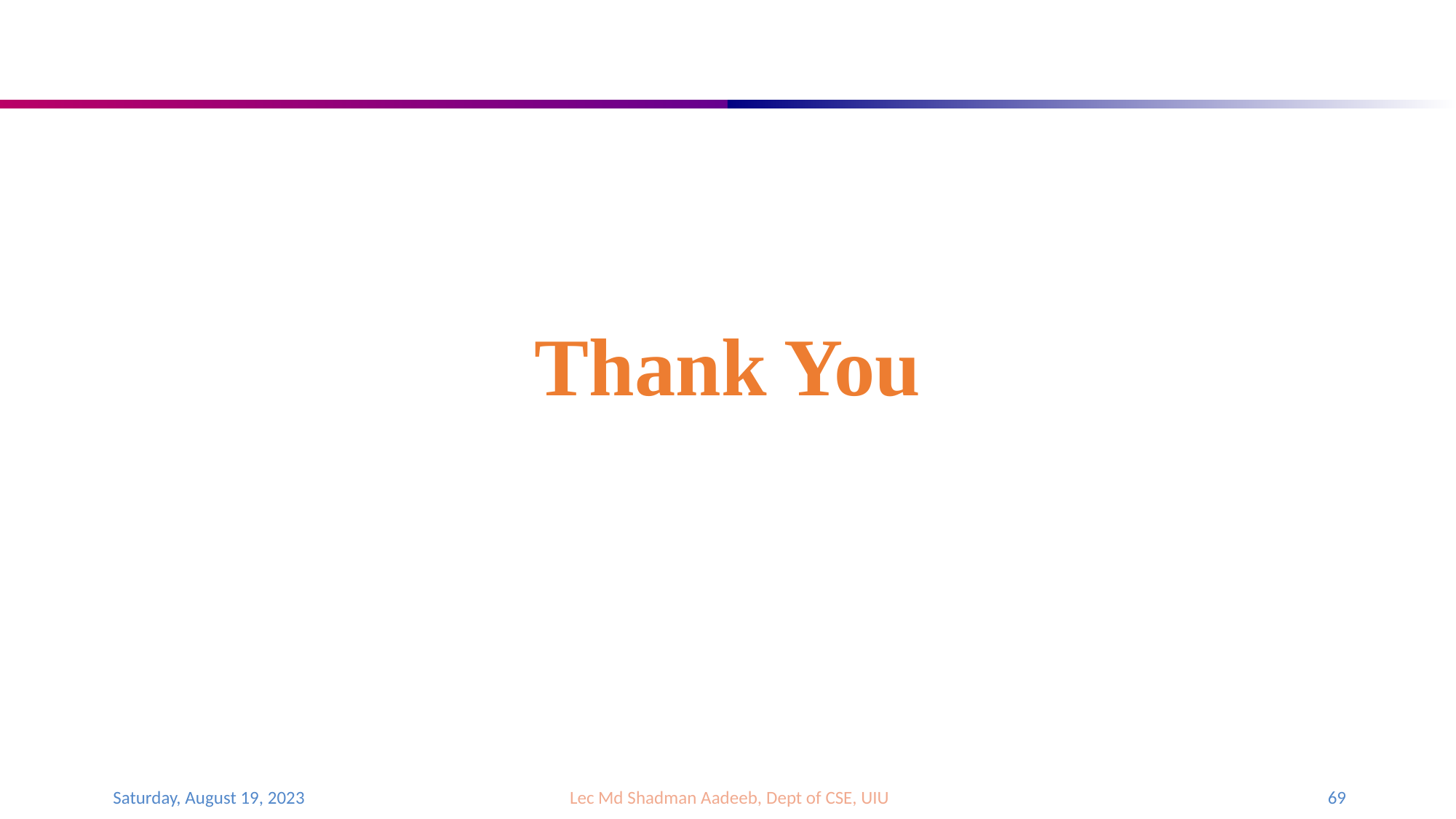

# Thank You

Saturday, August 19, 2023
Lec Md Shadman Aadeeb, Dept of CSE, UIU
69